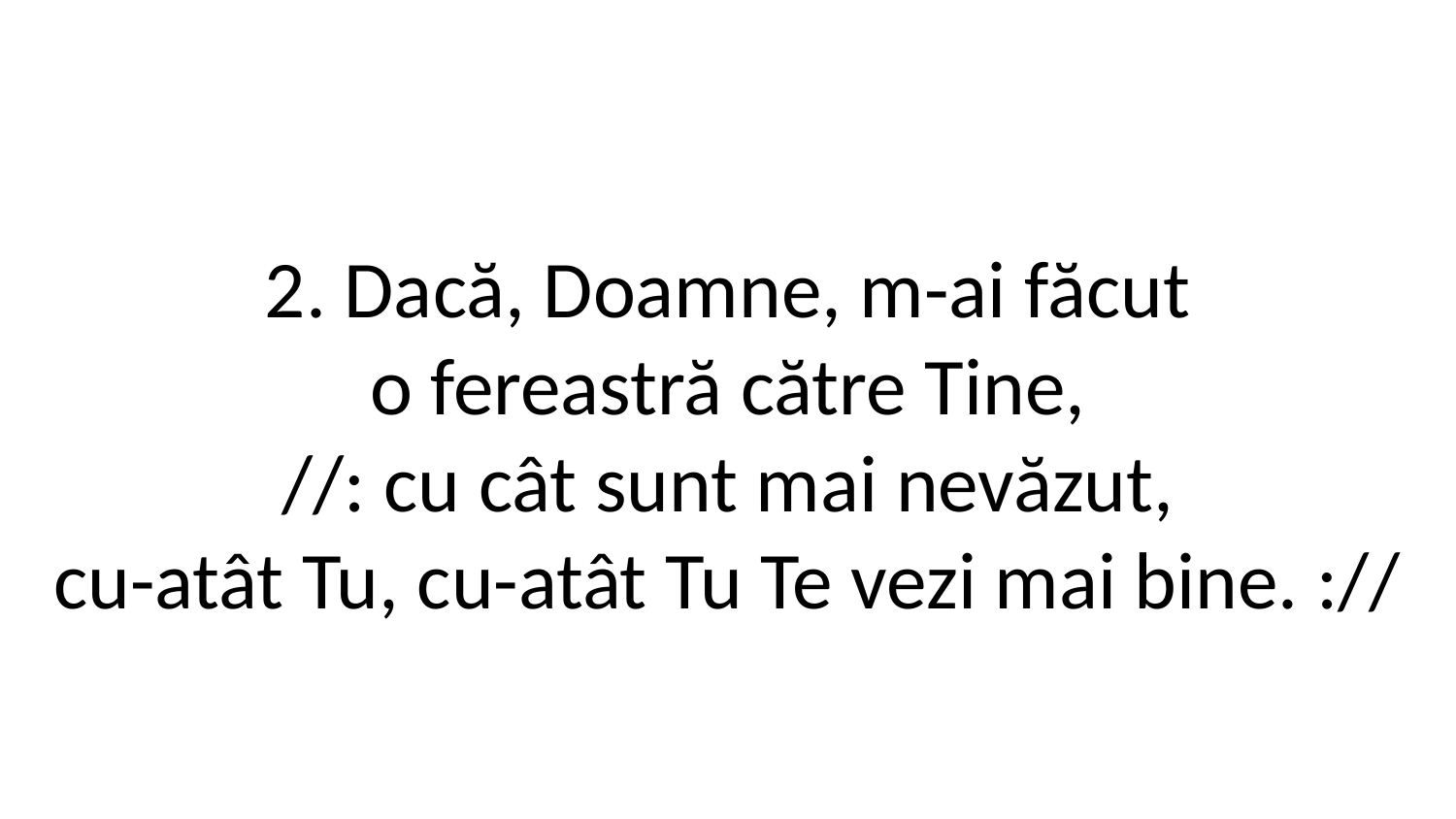

2. Dacă, Doamne, m-ai făcut
o fereastră către Tine,
//: cu cât sunt mai nevăzut,
cu-atât Tu, cu-atât Tu Te vezi mai bine. ://